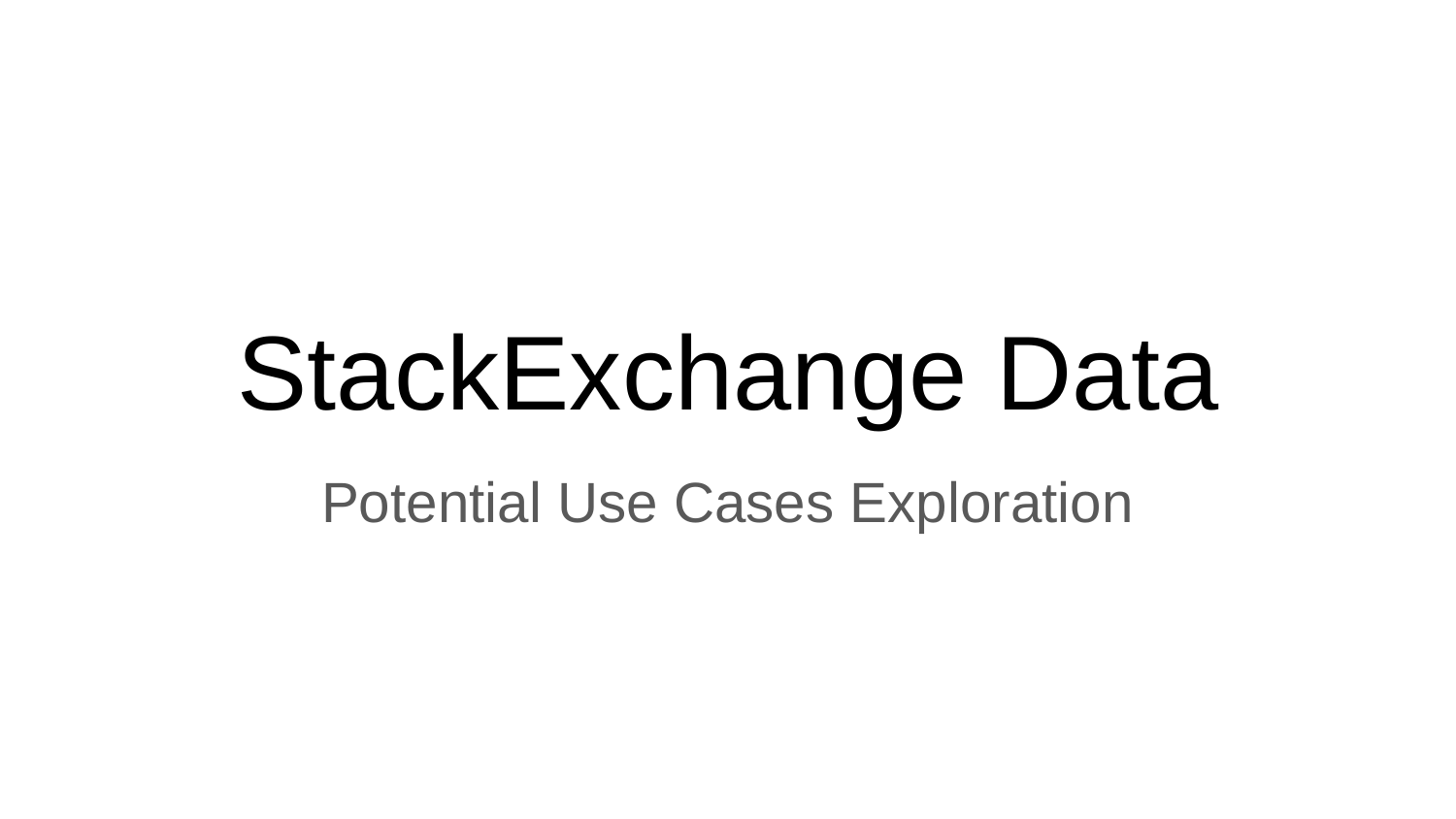

# StackExchange Data
Potential Use Cases Exploration